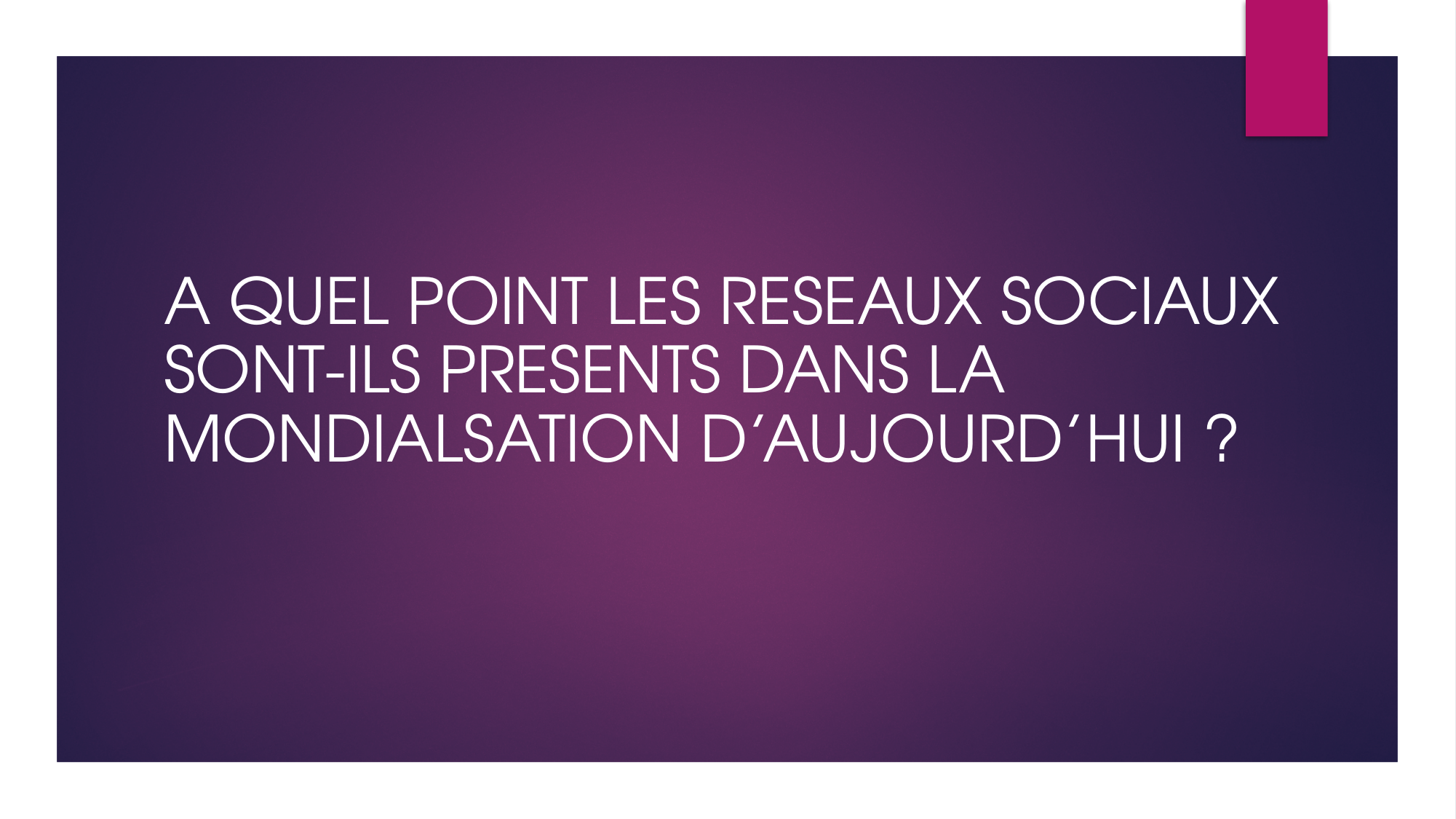

# A QUEL POINT LES RESEAUX SOCIAUX SONT-ILS PRESENTS DANS LA MONDIALSATION D’AUJOURD’HUI ?